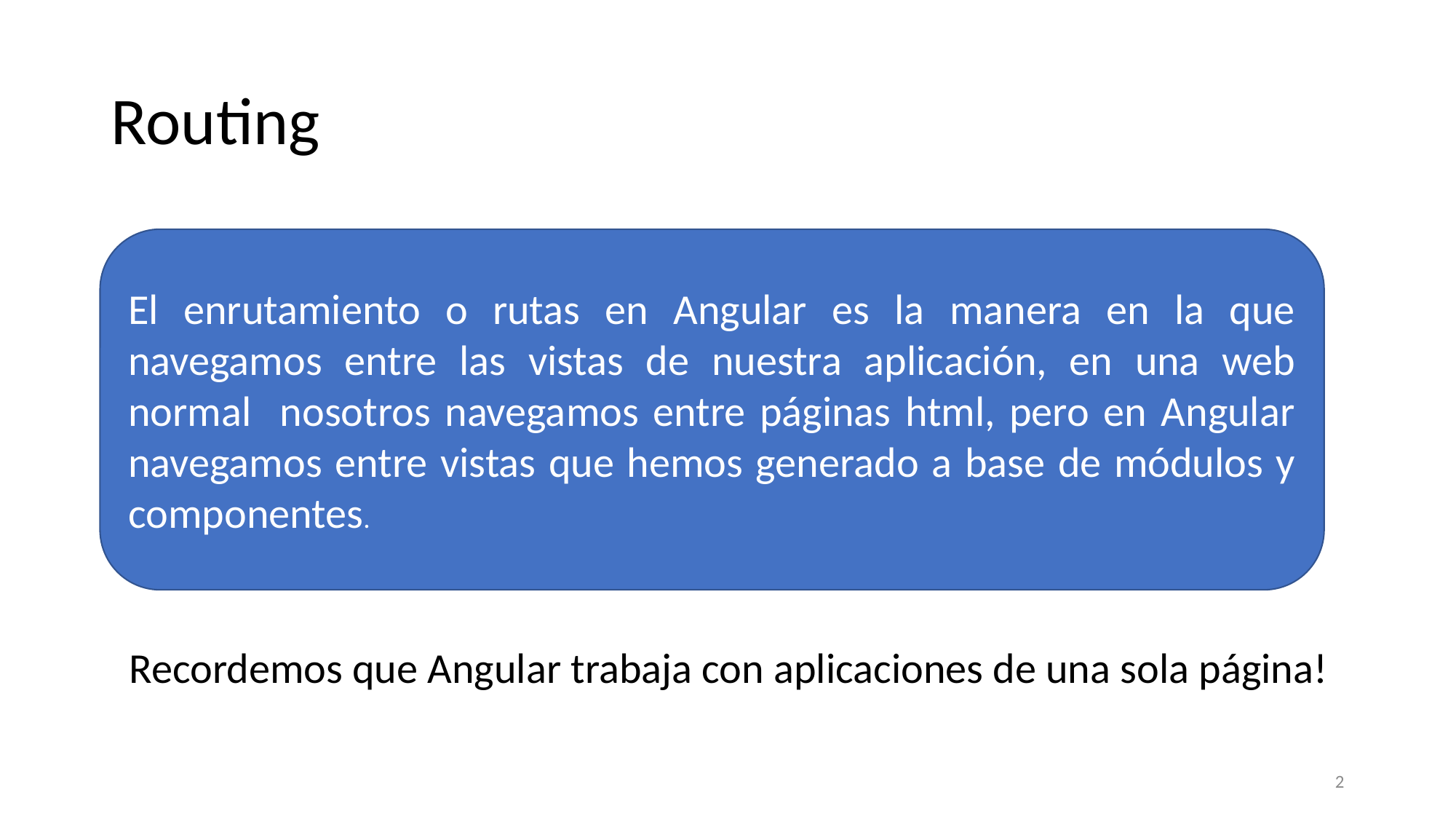

# Routing
El enrutamiento o rutas en Angular es la manera en la que navegamos entre las vistas de nuestra aplicación, en una web normal  nosotros navegamos entre páginas html, pero en Angular navegamos entre vistas que hemos generado a base de módulos y componentes.

Recordemos que Angular trabaja con aplicaciones de una sola página!
2